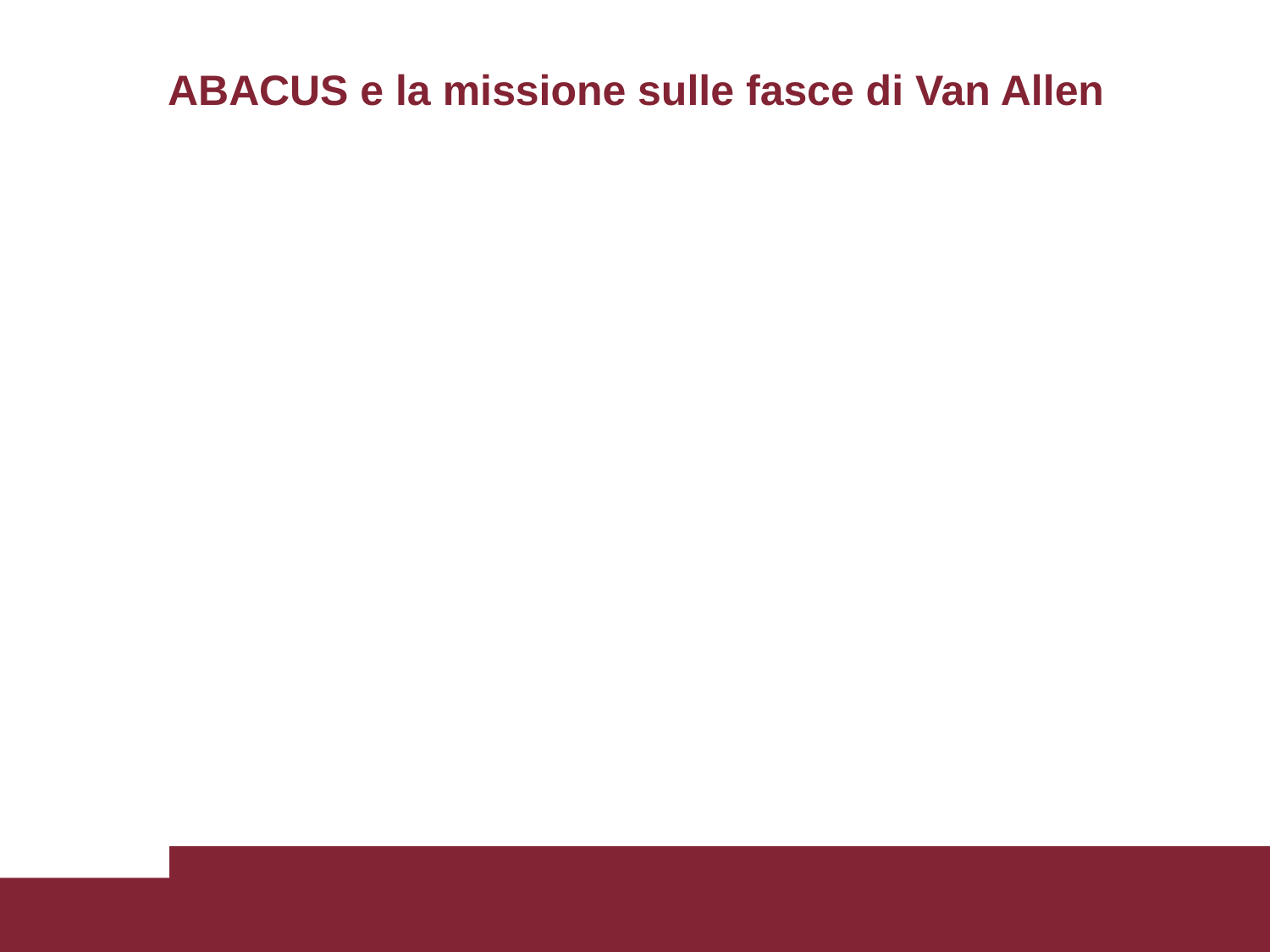

# ABACUS e la missione sulle fasce di Van Allen